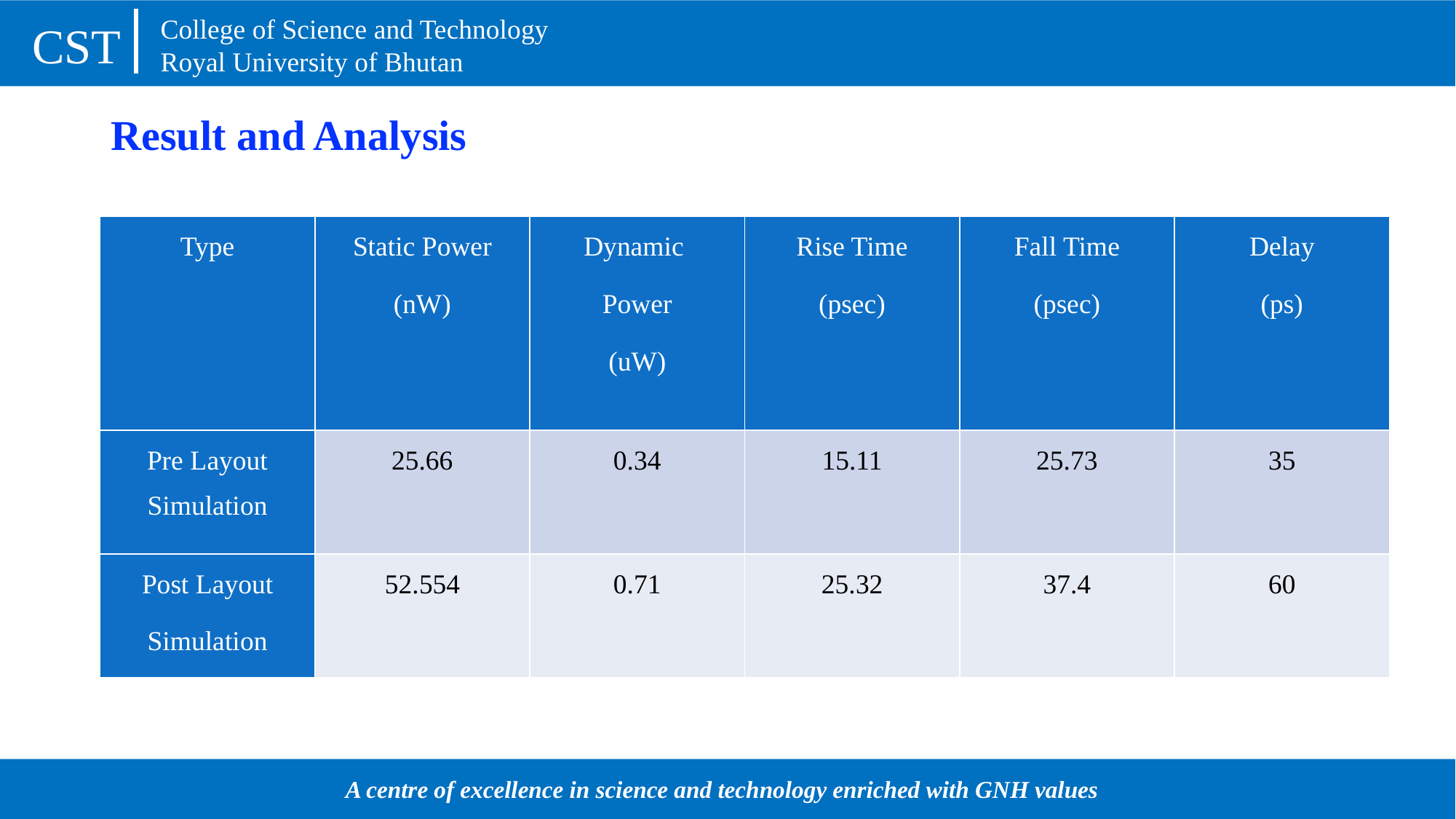

# Result and Analysis
| Type | Static Power (nW) | Dynamic Power (uW) | Rise Time (psec) | Fall Time (psec) | Delay (ps) |
| --- | --- | --- | --- | --- | --- |
| Pre Layout Simulation | 25.66 | 0.34 | 15.11 | 25.73 | 35 |
| Post Layout Simulation | 52.554 | 0.71 | 25.32 | 37.4 | 60 |